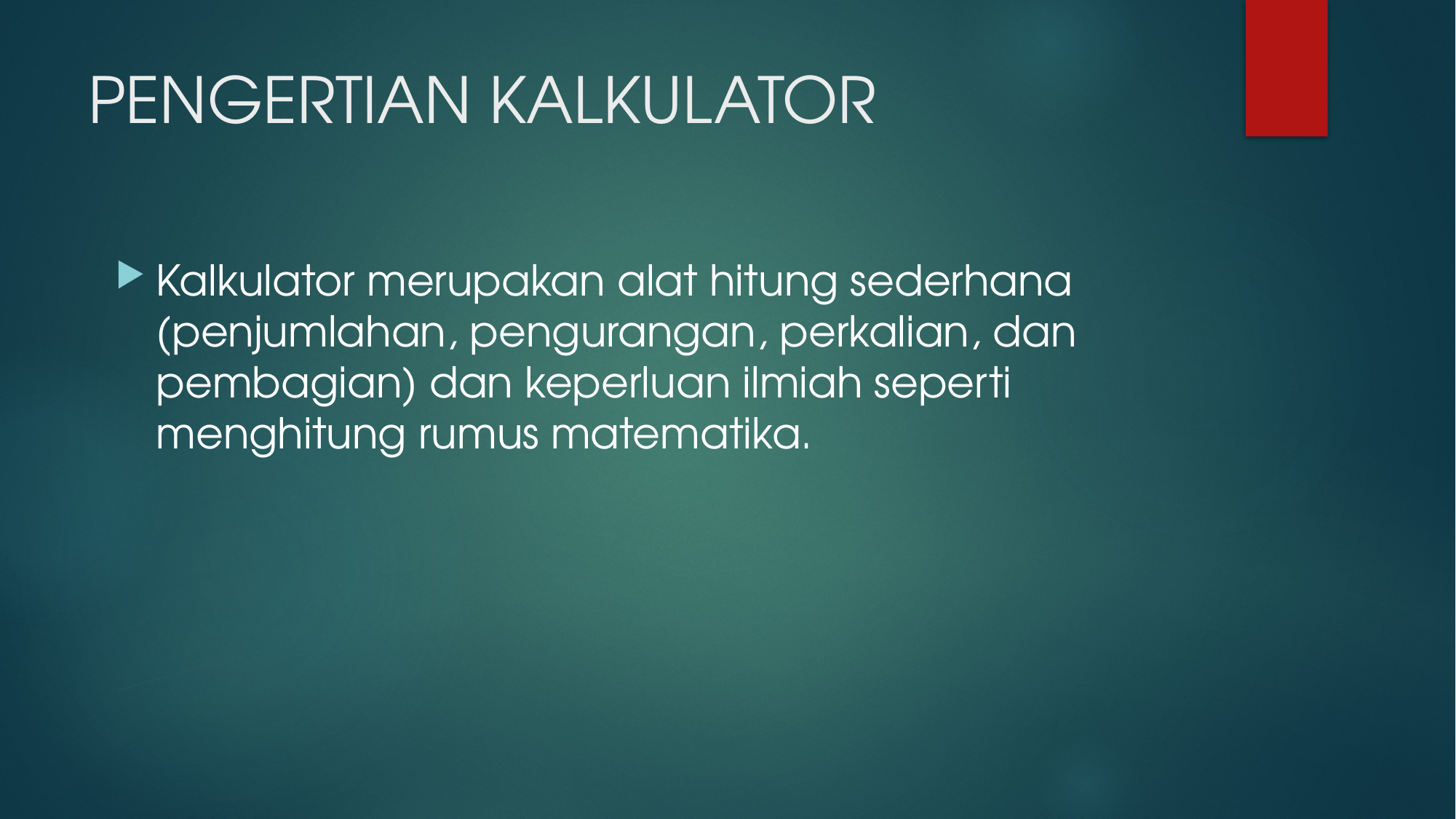

# PENGERTIAN KALKULATOR
Kalkulator merupakan alat hitung sederhana (penjumlahan, pengurangan, perkalian, dan pembagian) dan keperluan ilmiah seperti menghitung rumus matematika.